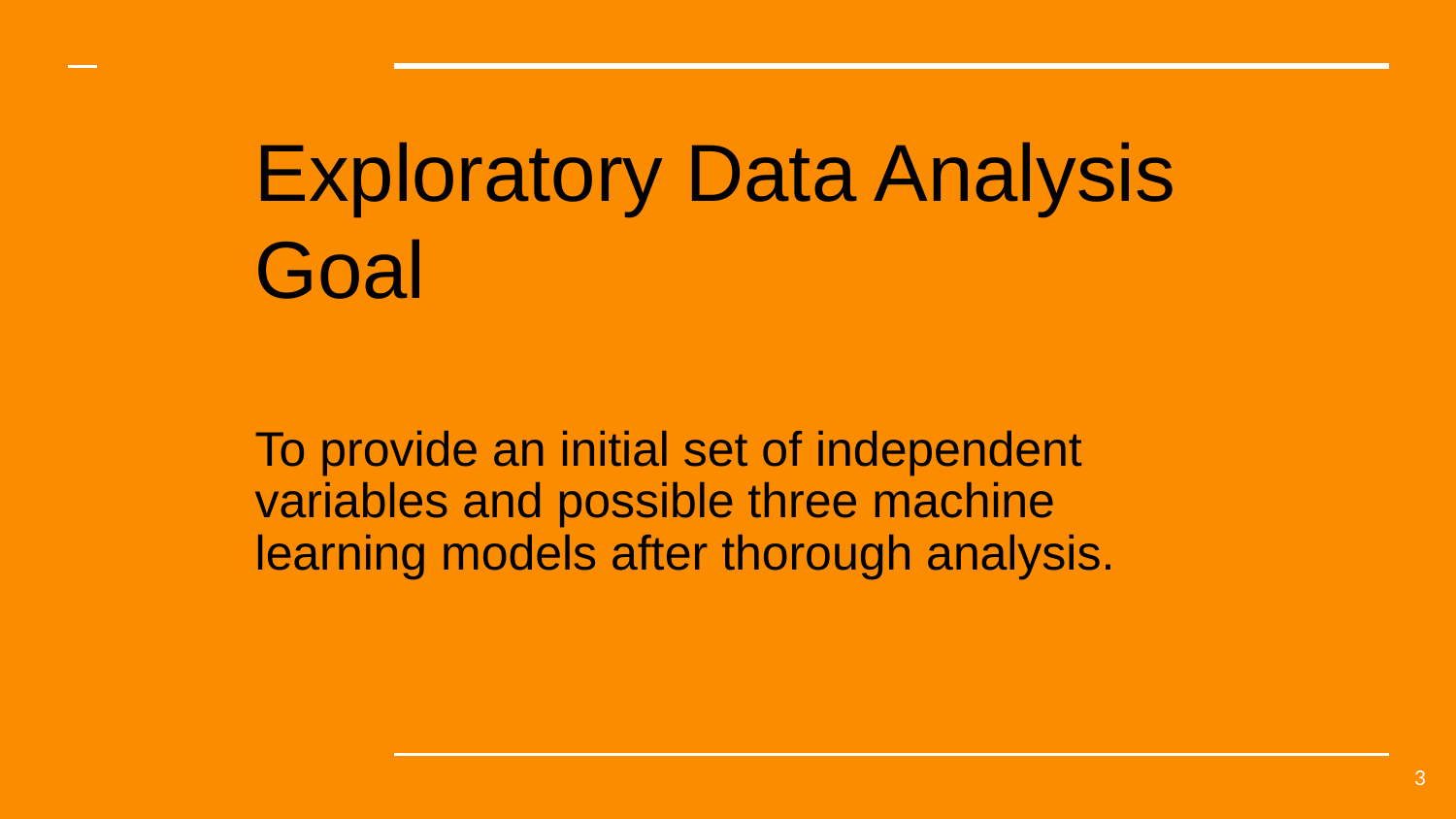

# Exploratory Data Analysis  Goal
To provide an initial set of independent variables and possible three machine learning models after thorough analysis.

3